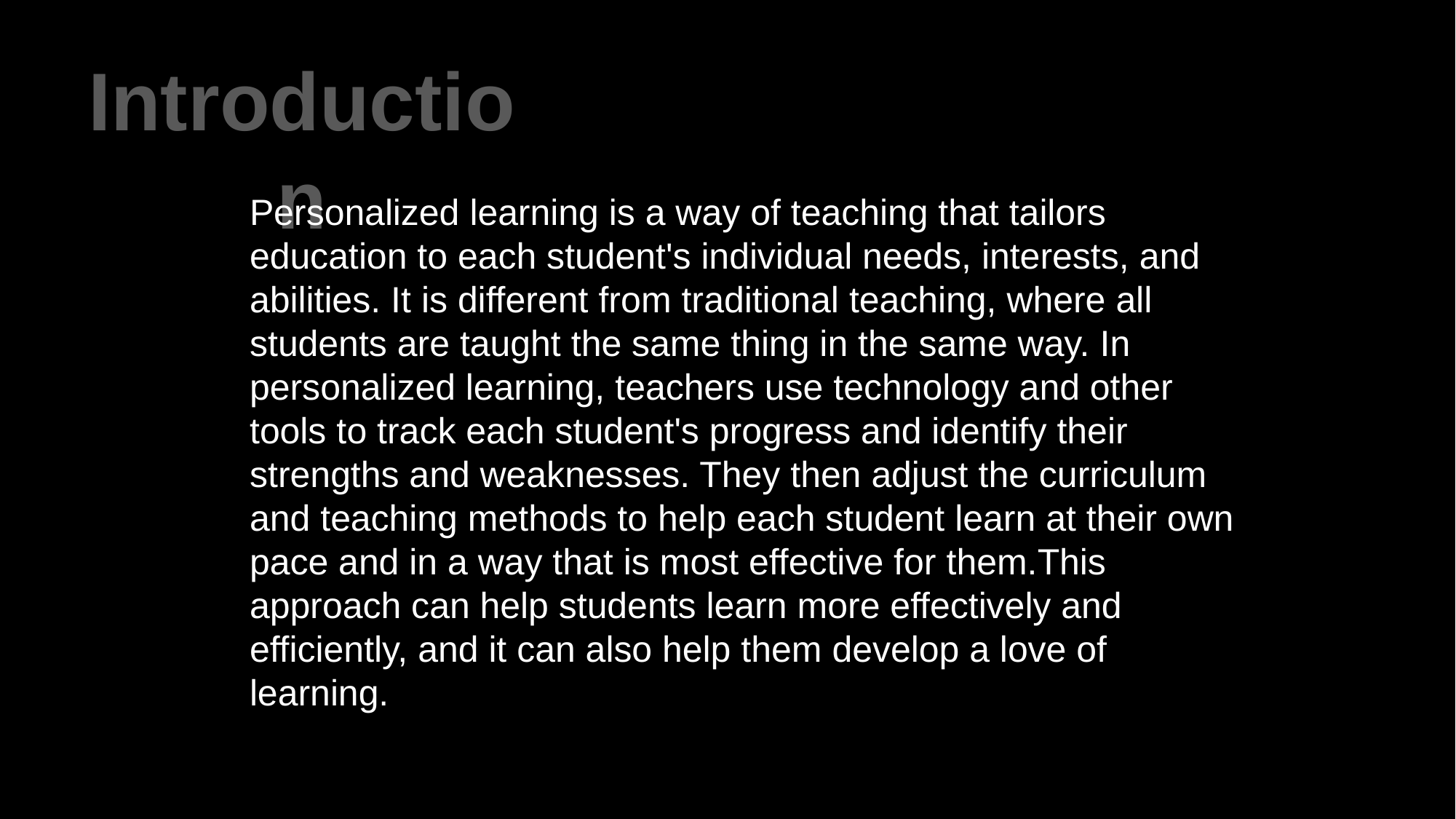

Introduction
Personalized learning is a way of teaching that tailors education to each student's individual needs, interests, and abilities. It is different from traditional teaching, where all students are taught the same thing in the same way. In personalized learning, teachers use technology and other tools to track each student's progress and identify their strengths and weaknesses. They then adjust the curriculum and teaching methods to help each student learn at their own pace and in a way that is most effective for them.This approach can help students learn more effectively and efficiently, and it can also help them develop a love of learning.